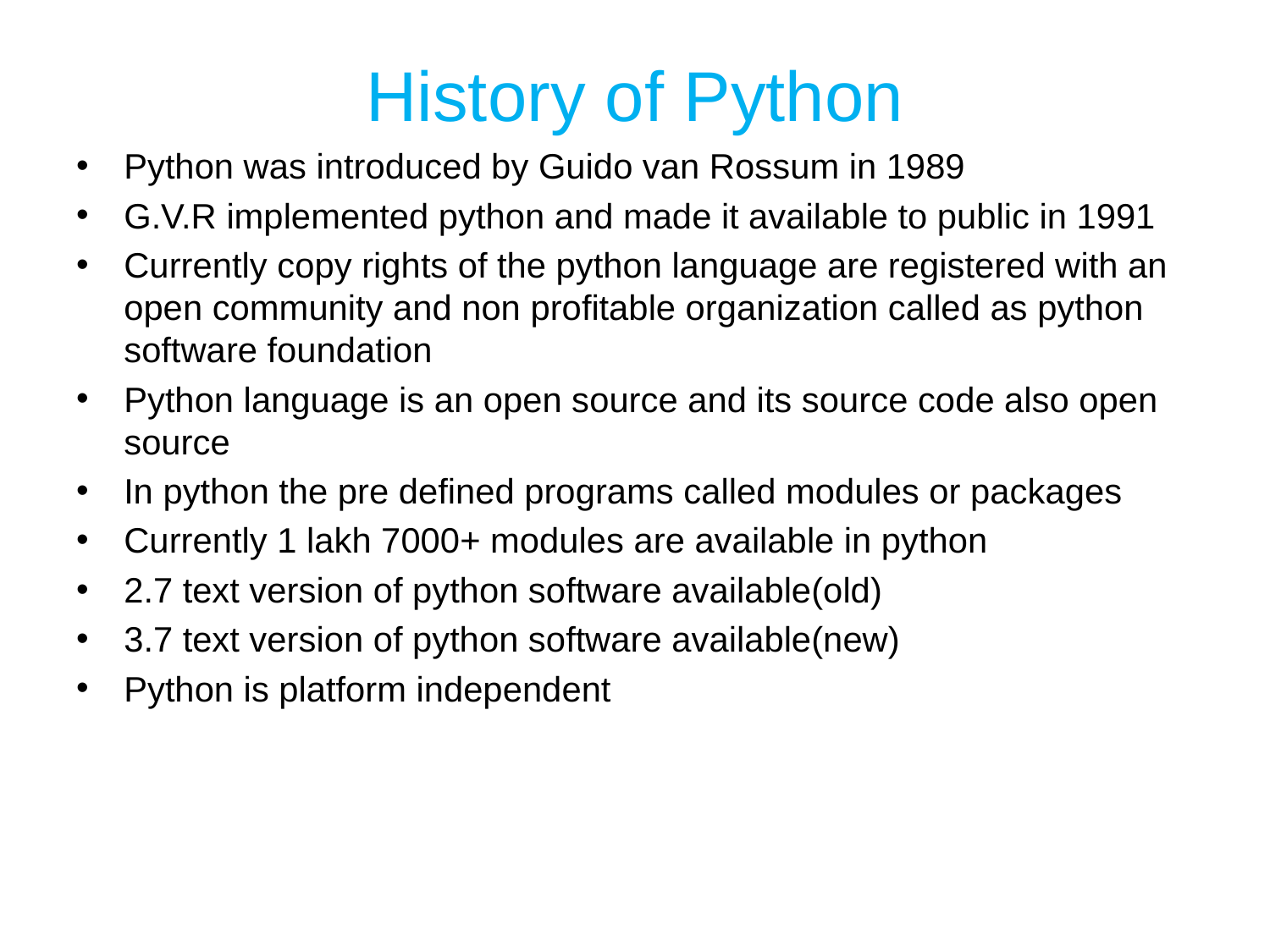

# History of Python
Python was introduced by Guido van Rossum in 1989
G.V.R implemented python and made it available to public in 1991
Currently copy rights of the python language are registered with an open community and non profitable organization called as python software foundation
Python language is an open source and its source code also open source
In python the pre defined programs called modules or packages
Currently 1 lakh 7000+ modules are available in python
2.7 text version of python software available(old)
3.7 text version of python software available(new)
Python is platform independent